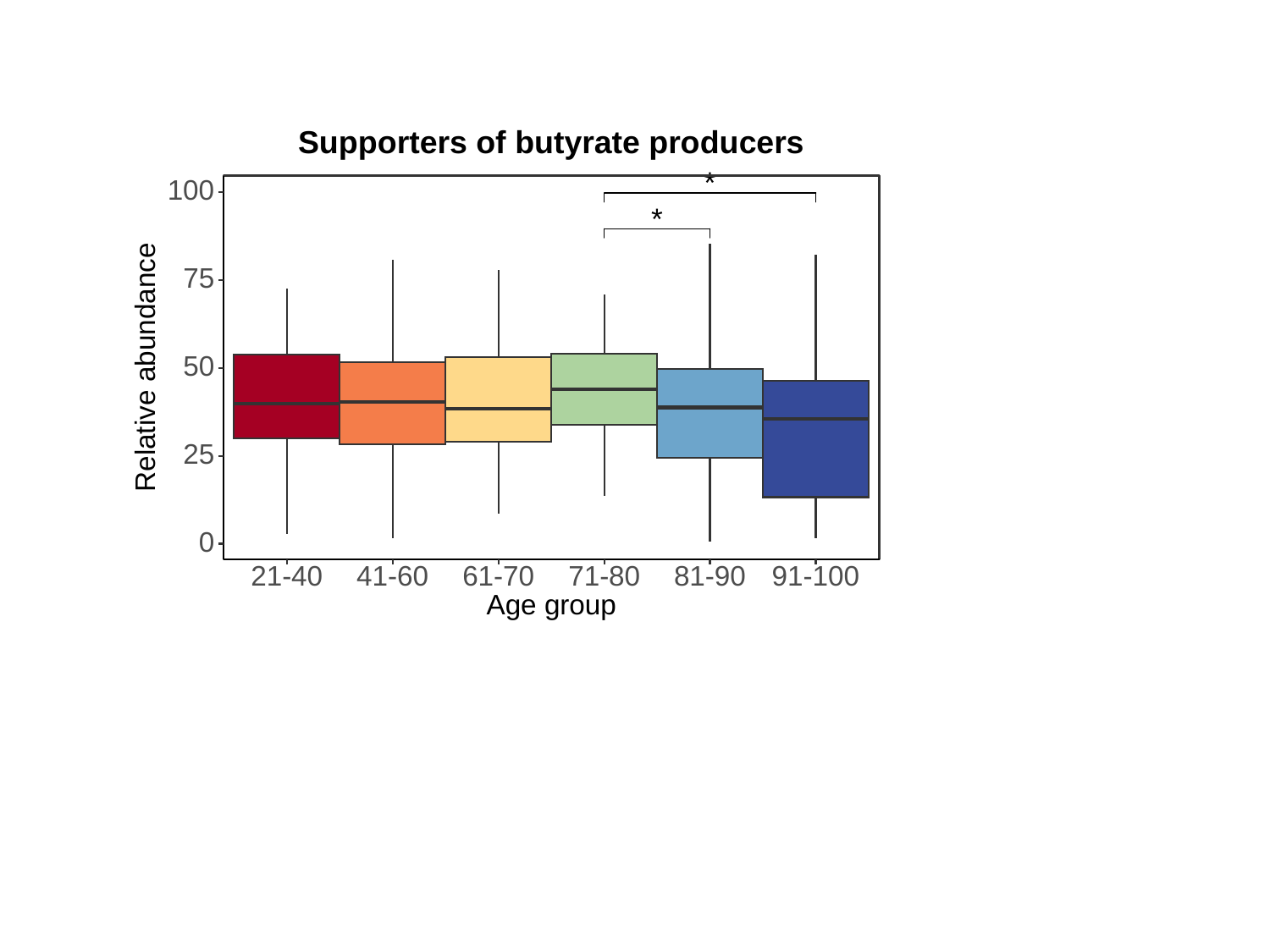

Supporters of butyrate producers

*
100

*

75

Relative abundance
50

25

0

21-40
41-60
61-70
71-80
81-90
91-100
Age group